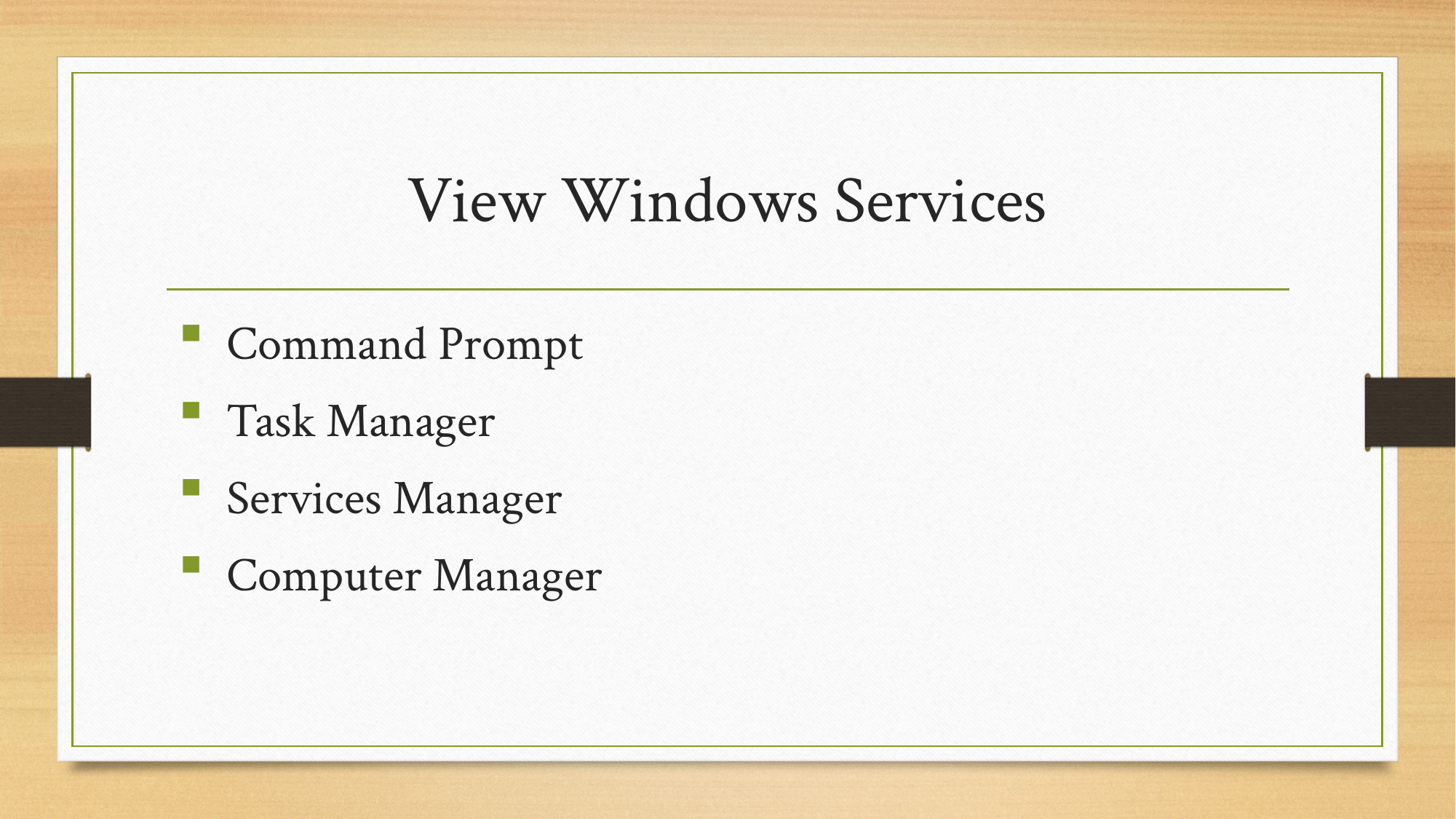

# View Windows Services
Command Prompt
Task Manager
Services Manager
Computer Manager